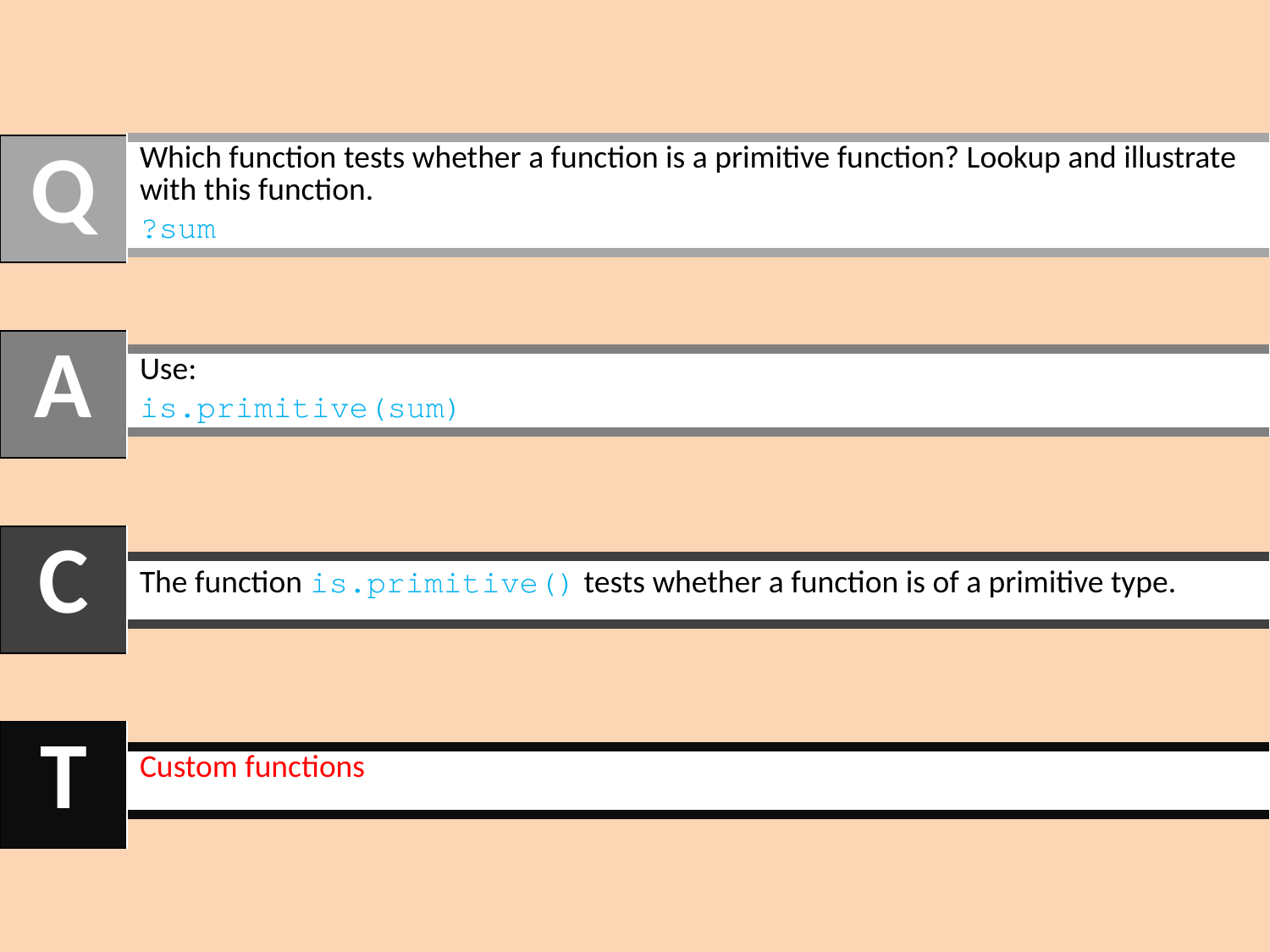

| Q |
| --- |
| Which function tests whether a function is a primitive function? Lookup and illustrate with this function. ?sum |
| --- |
| A |
| --- |
| Use: is.primitive(sum) |
| --- |
| C |
| --- |
| The function is.primitive() tests whether a function is of a primitive type. |
| --- |
| T |
| --- |
| Custom functions |
| --- |